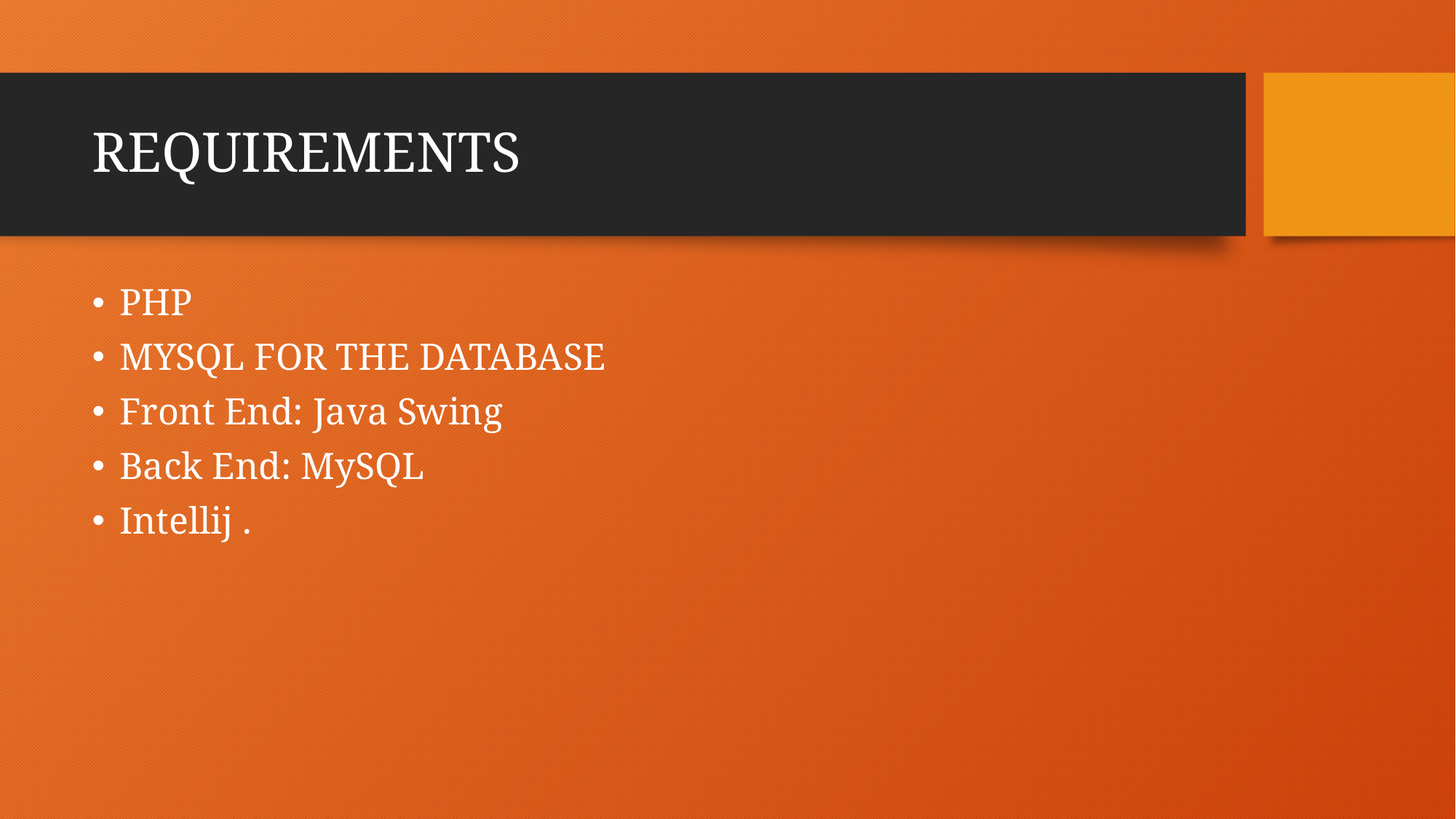

# REQUIREMENTS
PHP
MYSQL FOR THE DATABASE
Front End: Java Swing
Back End: MySQL
Intellij .